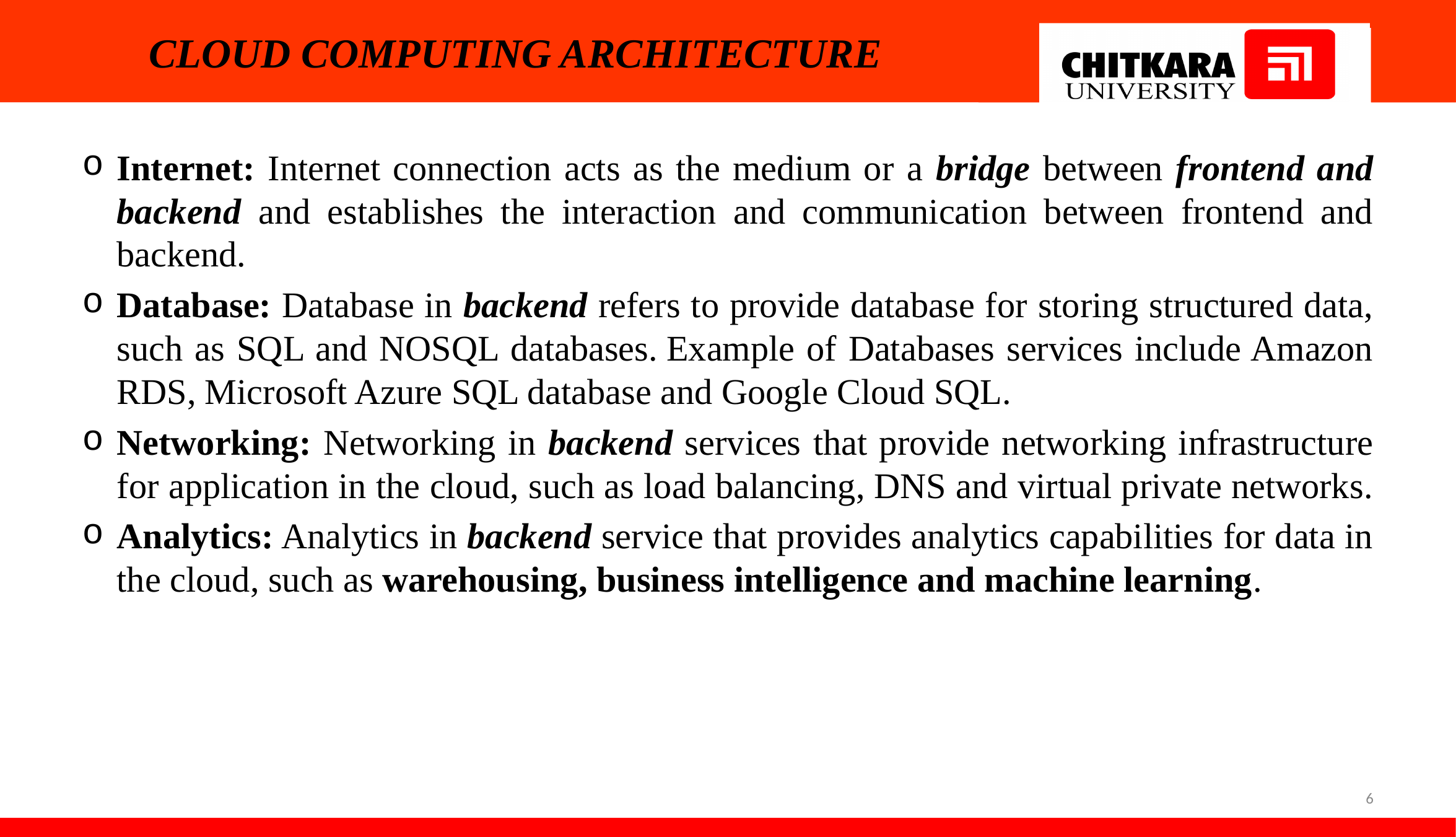

# CLOUD COMPUTING ARCHITECTURE
Internet: Internet connection acts as the medium or a bridge between frontend and backend and establishes the interaction and communication between frontend and backend.
Database: Database in backend refers to provide database for storing structured data, such as SQL and NOSQL databases. Example of Databases services include Amazon RDS, Microsoft Azure SQL database and Google Cloud SQL.
Networking: Networking in backend services that provide networking infrastructure for application in the cloud, such as load balancing, DNS and virtual private networks.
Analytics: Analytics in backend service that provides analytics capabilities for data in the cloud, such as warehousing, business intelligence and machine learning.
6